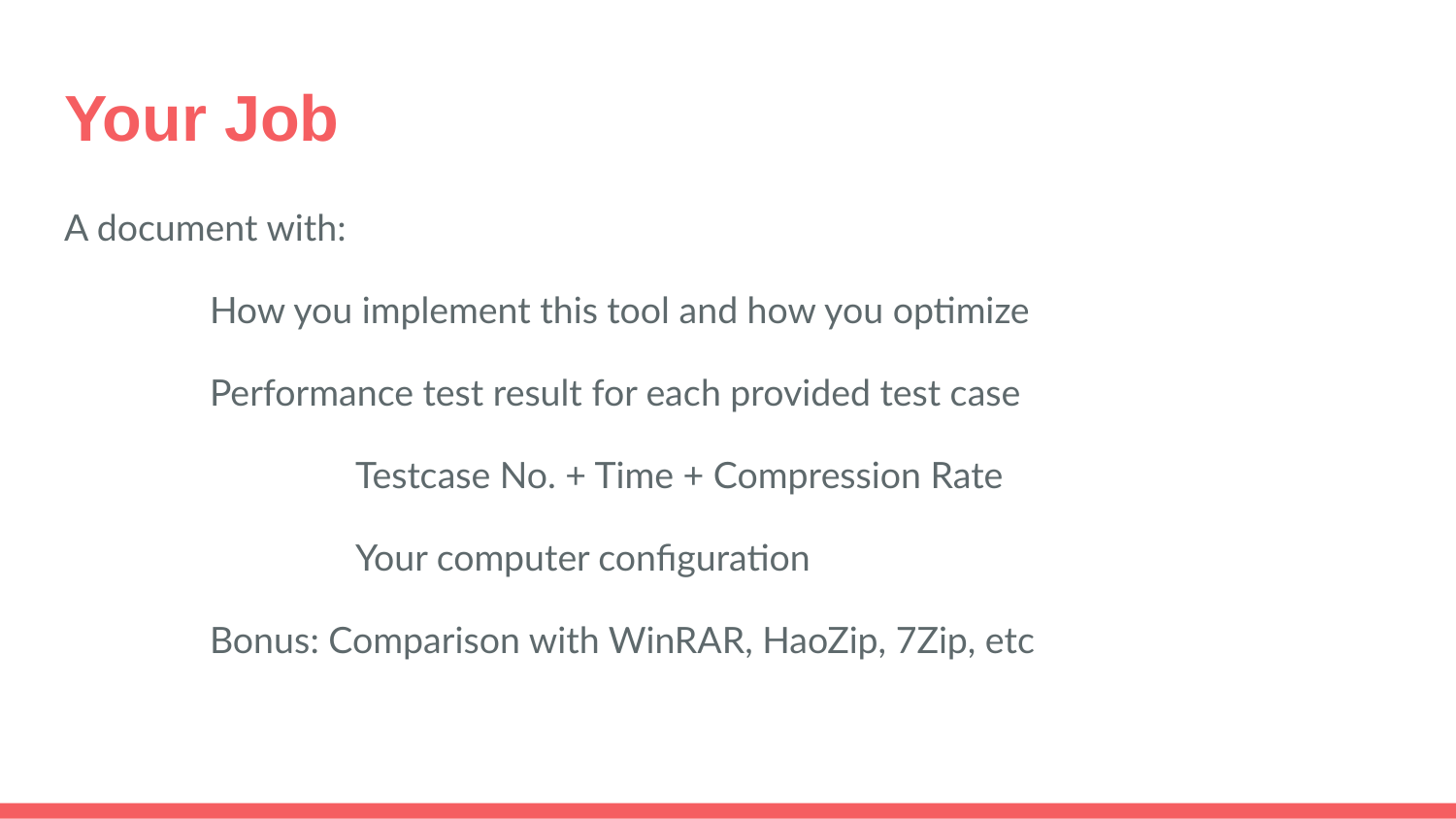

# Your Job
A document with:
 	How you implement this tool and how you optimize
	Performance test result for each provided test case
		Testcase No. + Time + Compression Rate
		Your computer configuration
	Bonus: Comparison with WinRAR, HaoZip, 7Zip, etc